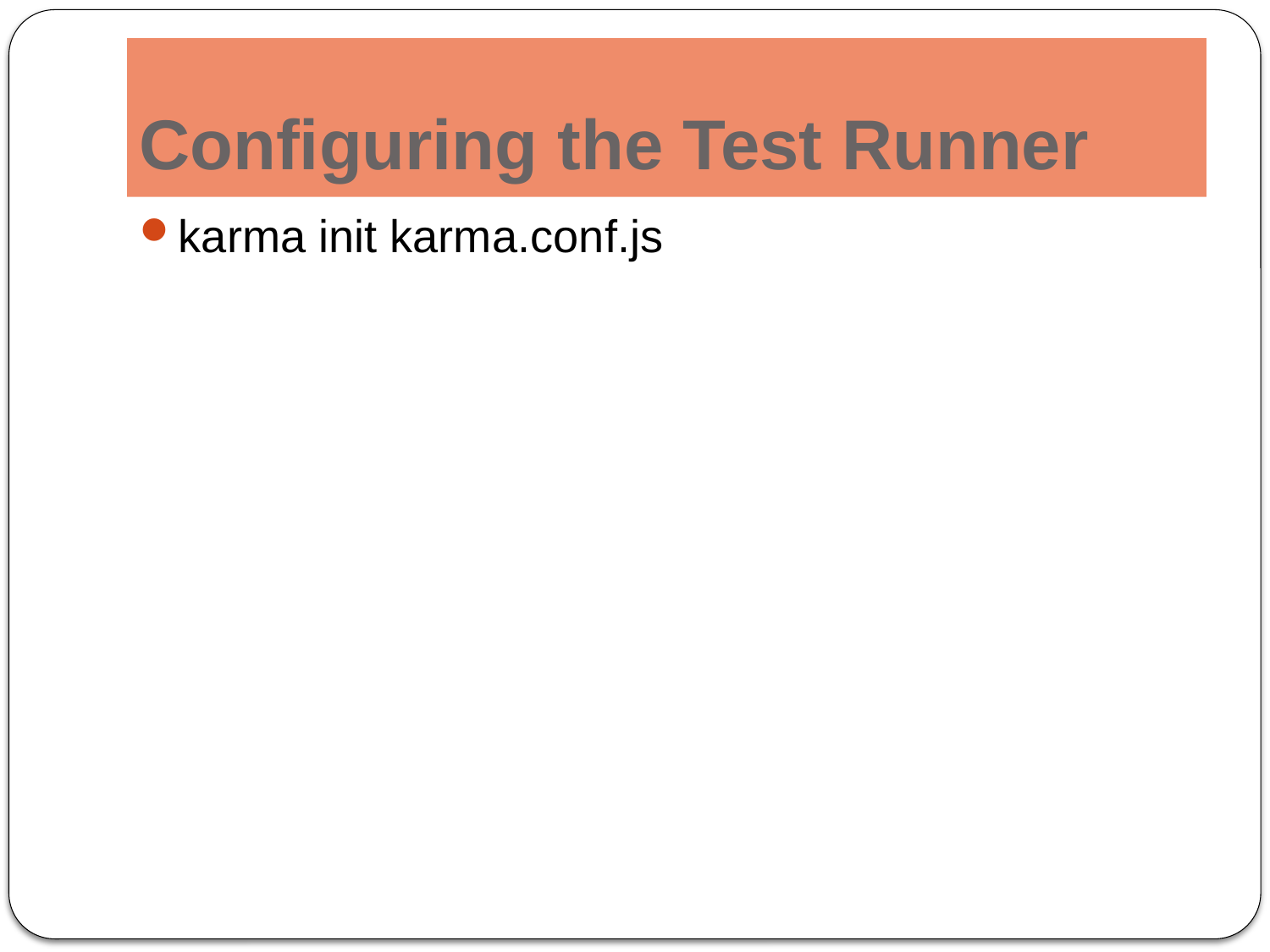

# Configuring the Test Runner
karma init karma.conf.js